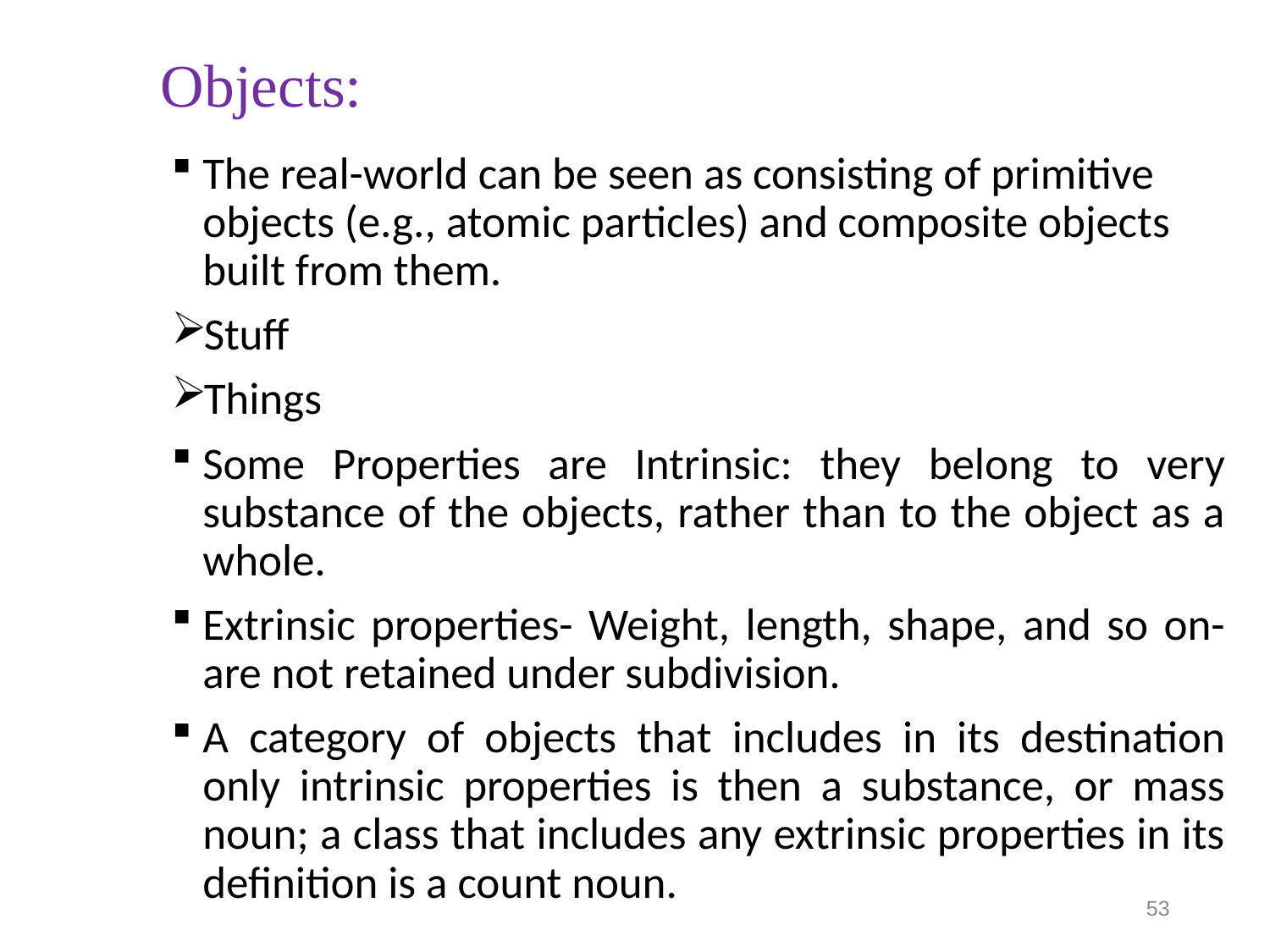

# Objects:
The real-world can be seen as consisting of primitive objects (e.g., atomic particles) and composite objects built from them.
Stuff
Things
Some Properties are Intrinsic: they belong to very substance of the objects, rather than to the object as a whole.
Extrinsic properties- Weight, length, shape, and so on- are not retained under subdivision.
A category of objects that includes in its destination only intrinsic properties is then a substance, or mass noun; a class that includes any extrinsic properties in its definition is a count noun.
53